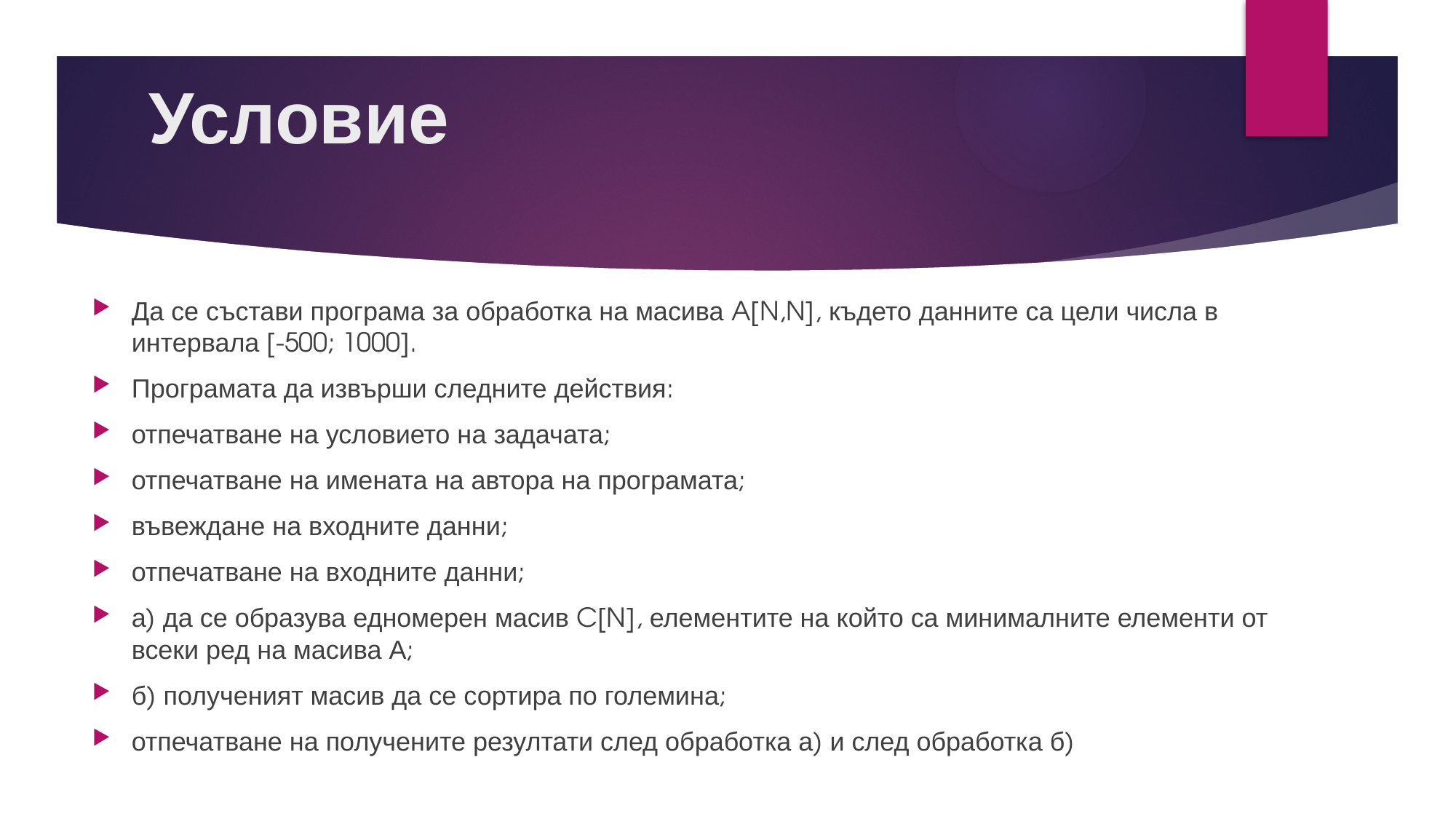

# Условие

Да се състави програма за обработка на масива A[N,N], където данните са цели числа в интервала [-500; 1000].
Програмата да извърши следните действия:
отпечатване на условието на задачата;
отпечатване на имената на автора на програмата;
въвеждане на входните данни;
отпечатване на входните данни;
а) да се образува едномерен масив C[N], елементите на който са минималните елементи от всеки ред на масива А;
б) полученият масив да се сортира по големина;
отпечатване на получените резултати след обработка а) и след обработка б)